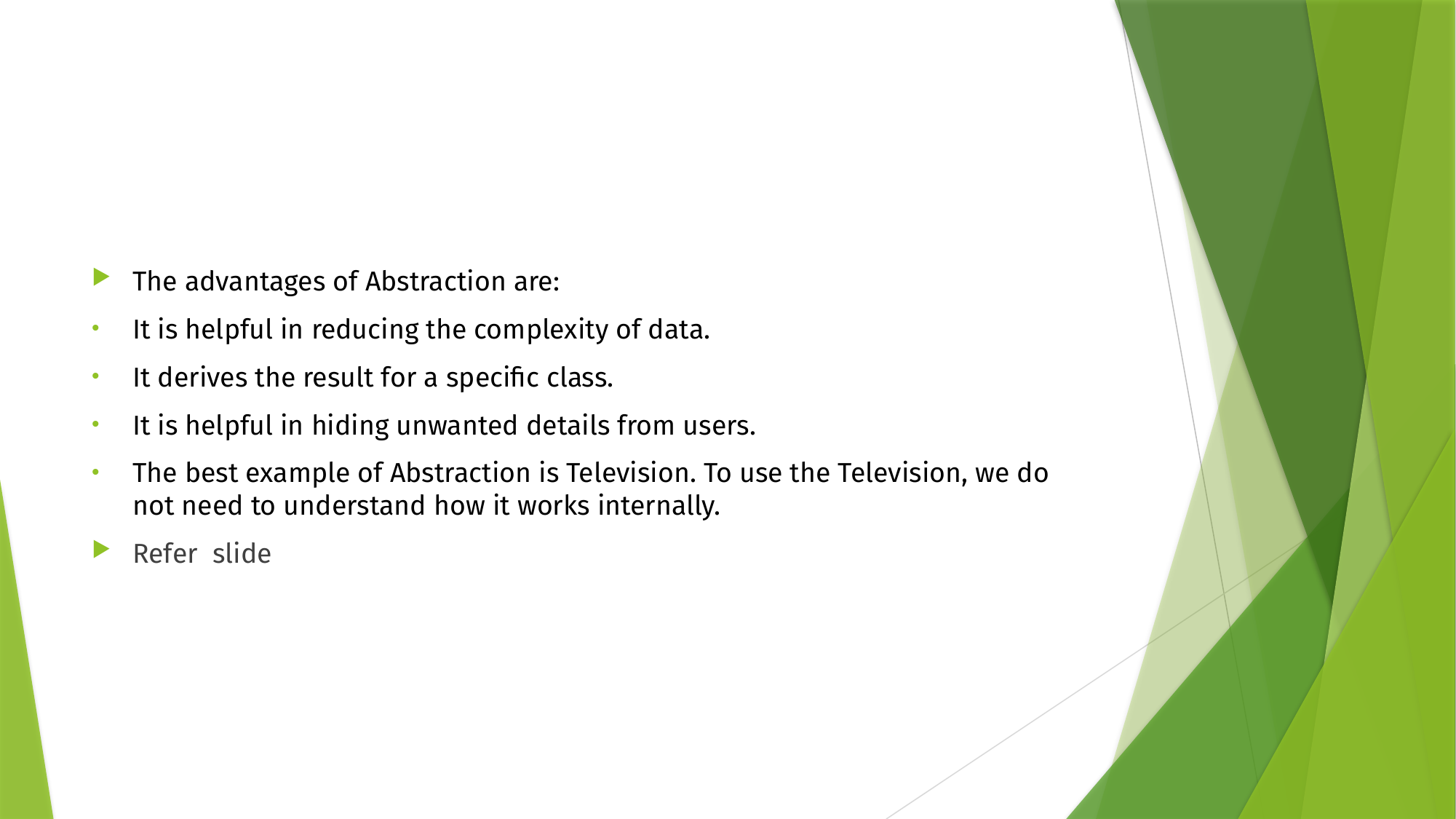

#
The advantages of Abstraction are:
It is helpful in reducing the complexity of data.
It derives the result for a specific class.
It is helpful in hiding unwanted details from users.
The best example of Abstraction is Television. To use the Television, we do not need to understand how it works internally.
Refer  slide